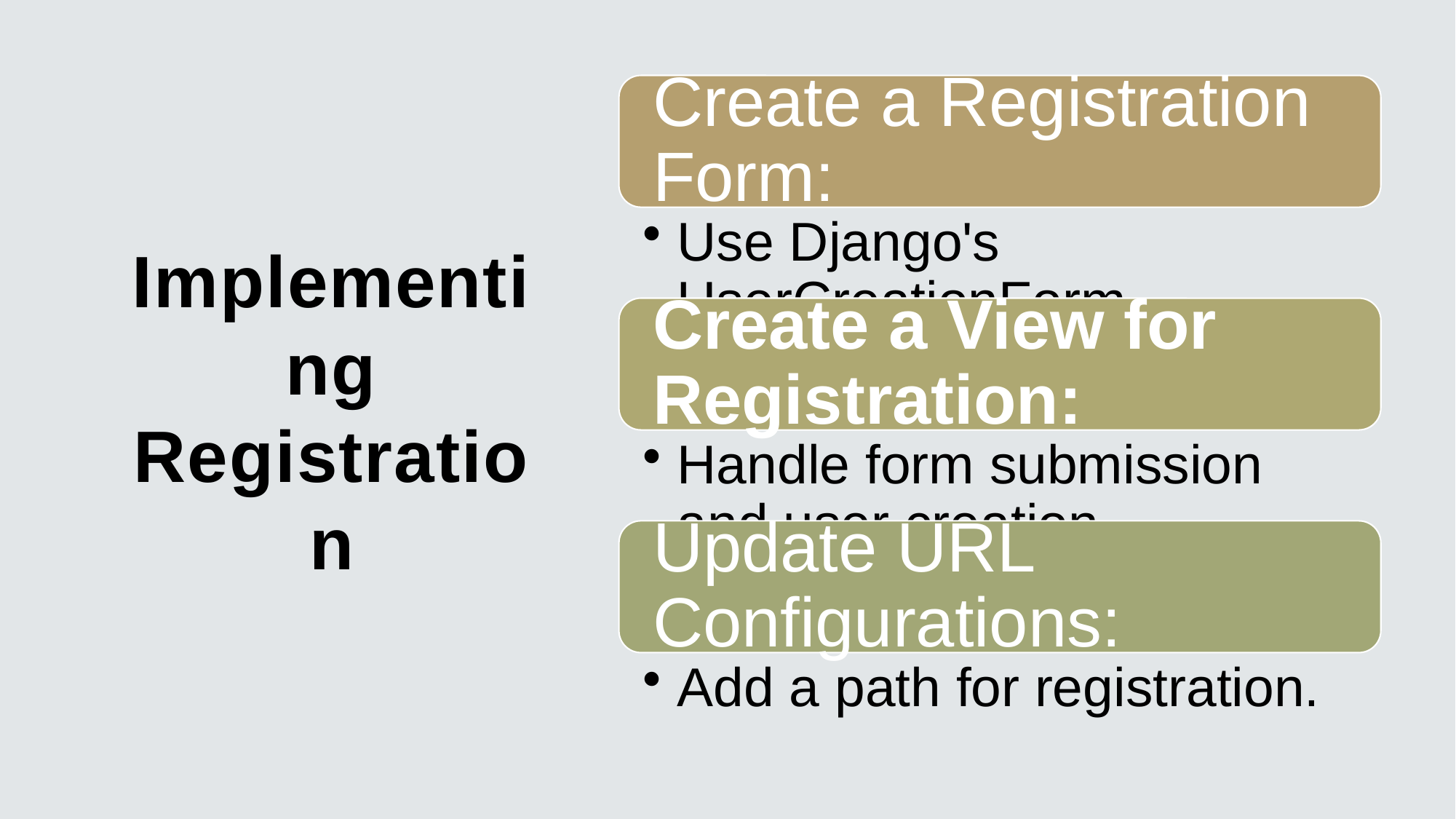

Create a Registration Form:
Use Django's UserCreationForm.
Create a View for Registration:
Handle form submission and user creation.
Update URL Configurations:
Add a path for registration.
# Implementing Registration